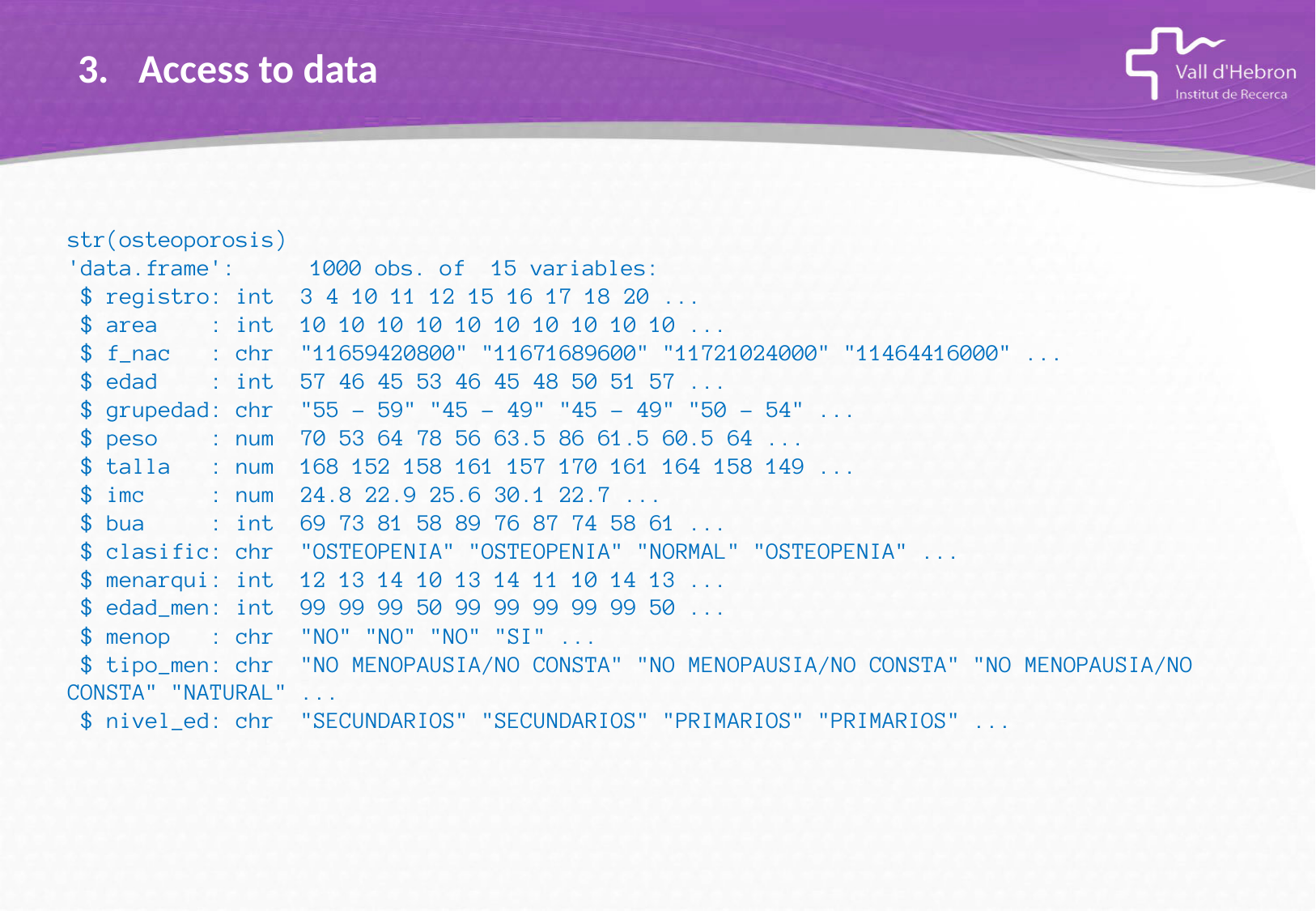

Access to data
str(osteoporosis)
'data.frame':	1000 obs. of  15 variables:
 $ registro: int  3 4 10 11 12 15 16 17 18 20 ...
 $ area    : int  10 10 10 10 10 10 10 10 10 10 ...
 $ f_nac   : chr  "11659420800" "11671689600" "11721024000" "11464416000" ...
 $ edad    : int  57 46 45 53 46 45 48 50 51 57 ...
 $ grupedad: chr  "55 - 59" "45 - 49" "45 - 49" "50 - 54" ...
 $ peso    : num  70 53 64 78 56 63.5 86 61.5 60.5 64 ...
 $ talla   : num  168 152 158 161 157 170 161 164 158 149 ...
 $ imc     : num  24.8 22.9 25.6 30.1 22.7 ...
 $ bua     : int  69 73 81 58 89 76 87 74 58 61 ...
 $ clasific: chr  "OSTEOPENIA" "OSTEOPENIA" "NORMAL" "OSTEOPENIA" ...
 $ menarqui: int  12 13 14 10 13 14 11 10 14 13 ...
 $ edad_men: int  99 99 99 50 99 99 99 99 99 50 ...
 $ menop   : chr  "NO" "NO" "NO" "SI" ...
 $ tipo_men: chr  "NO MENOPAUSIA/NO CONSTA" "NO MENOPAUSIA/NO CONSTA" "NO MENOPAUSIA/NO CONSTA" "NATURAL" ...
 $ nivel_ed: chr  "SECUNDARIOS" "SECUNDARIOS" "PRIMARIOS" "PRIMARIOS" ...